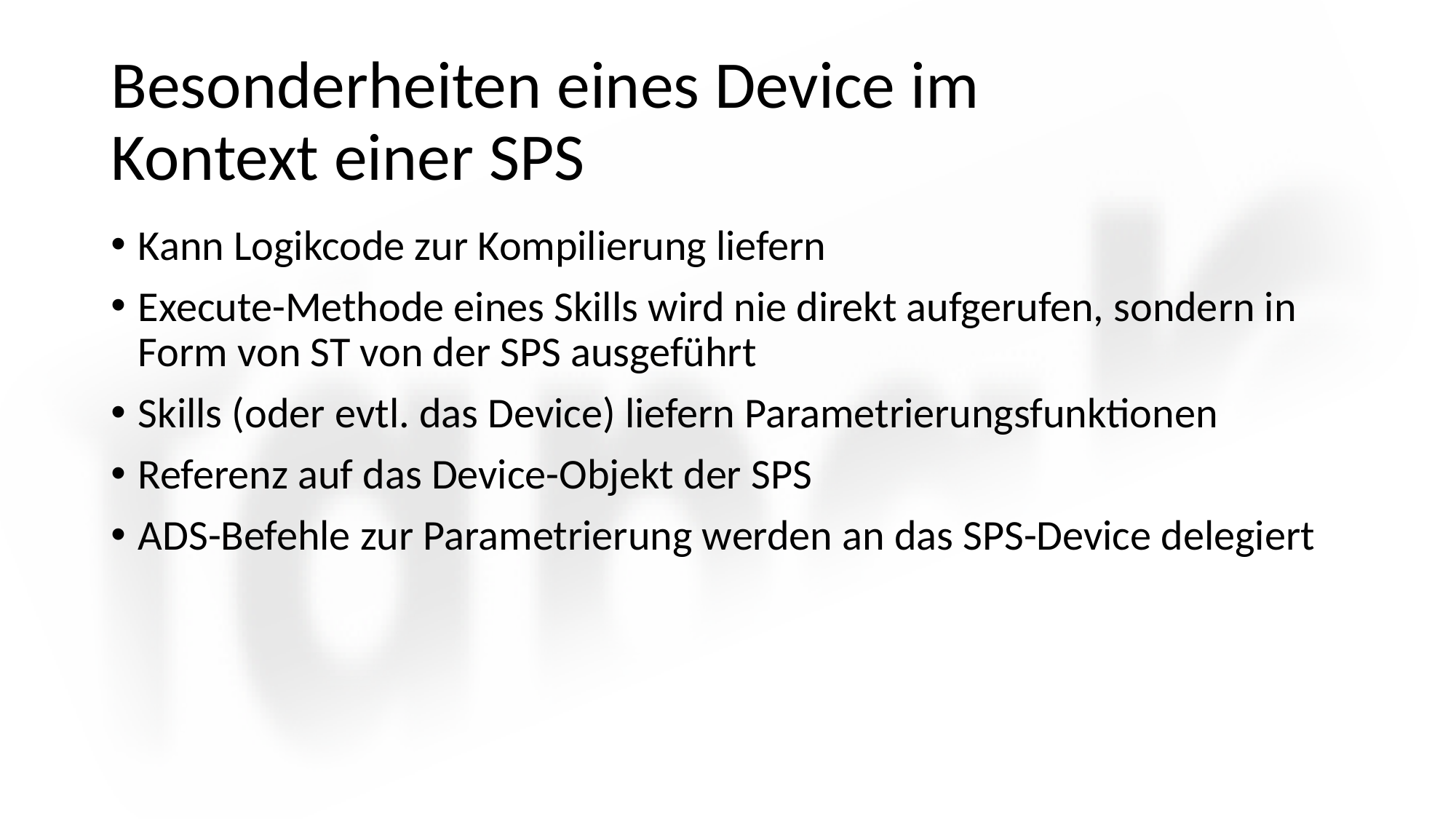

# Besonderheiten eines Device im Kontext einer SPS
Kann Logikcode zur Kompilierung liefern
Execute-Methode eines Skills wird nie direkt aufgerufen, sondern in Form von ST von der SPS ausgeführt
Skills (oder evtl. das Device) liefern Parametrierungsfunktionen
Referenz auf das Device-Objekt der SPS
ADS-Befehle zur Parametrierung werden an das SPS-Device delegiert